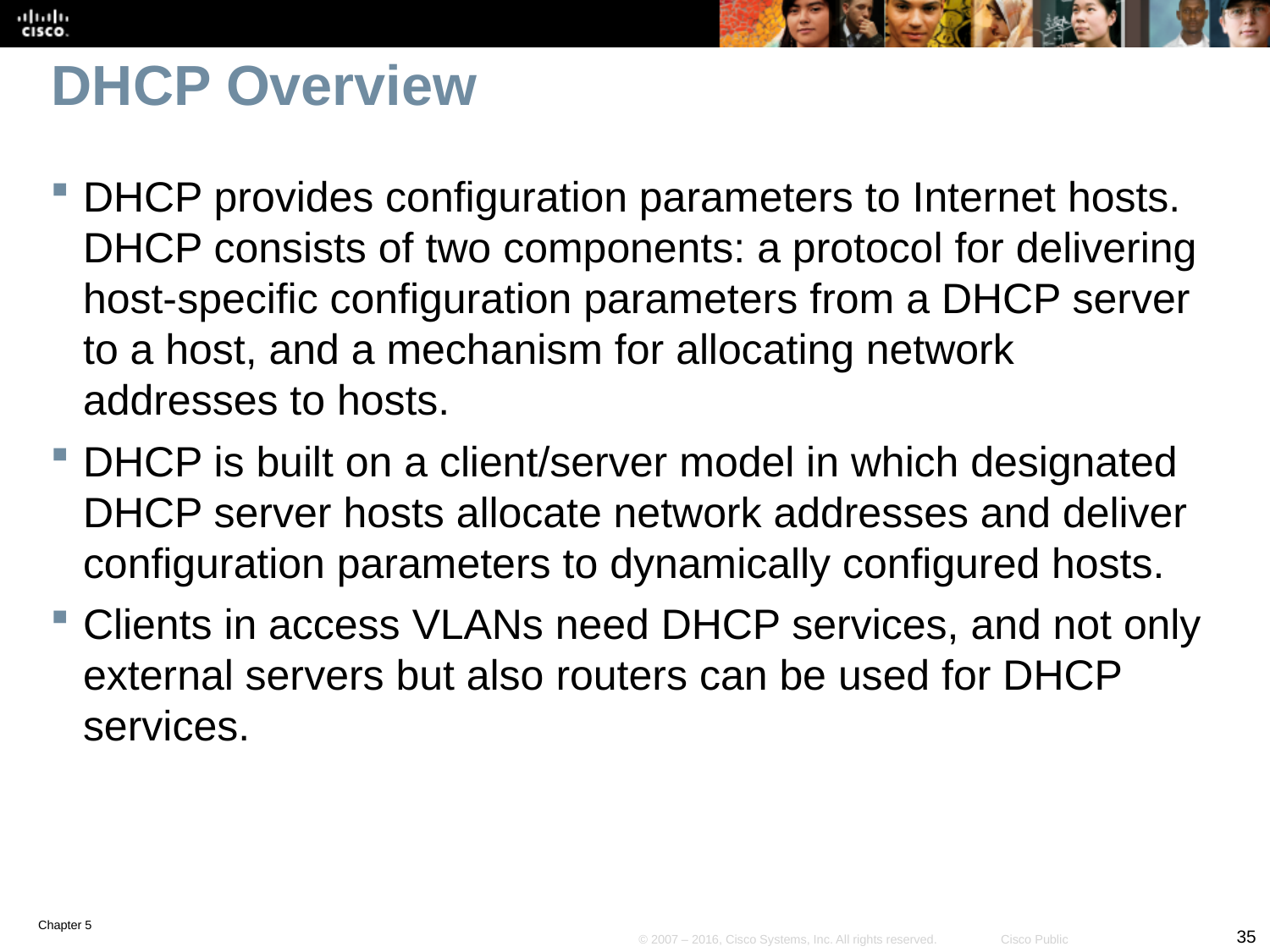

# DHCP Overview
DHCP provides configuration parameters to Internet hosts. DHCP consists of two components: a protocol for delivering host-specific configuration parameters from a DHCP server to a host, and a mechanism for allocating network addresses to hosts.
DHCP is built on a client/server model in which designated DHCP server hosts allocate network addresses and deliver configuration parameters to dynamically configured hosts.
Clients in access VLANs need DHCP services, and not only external servers but also routers can be used for DHCP services.